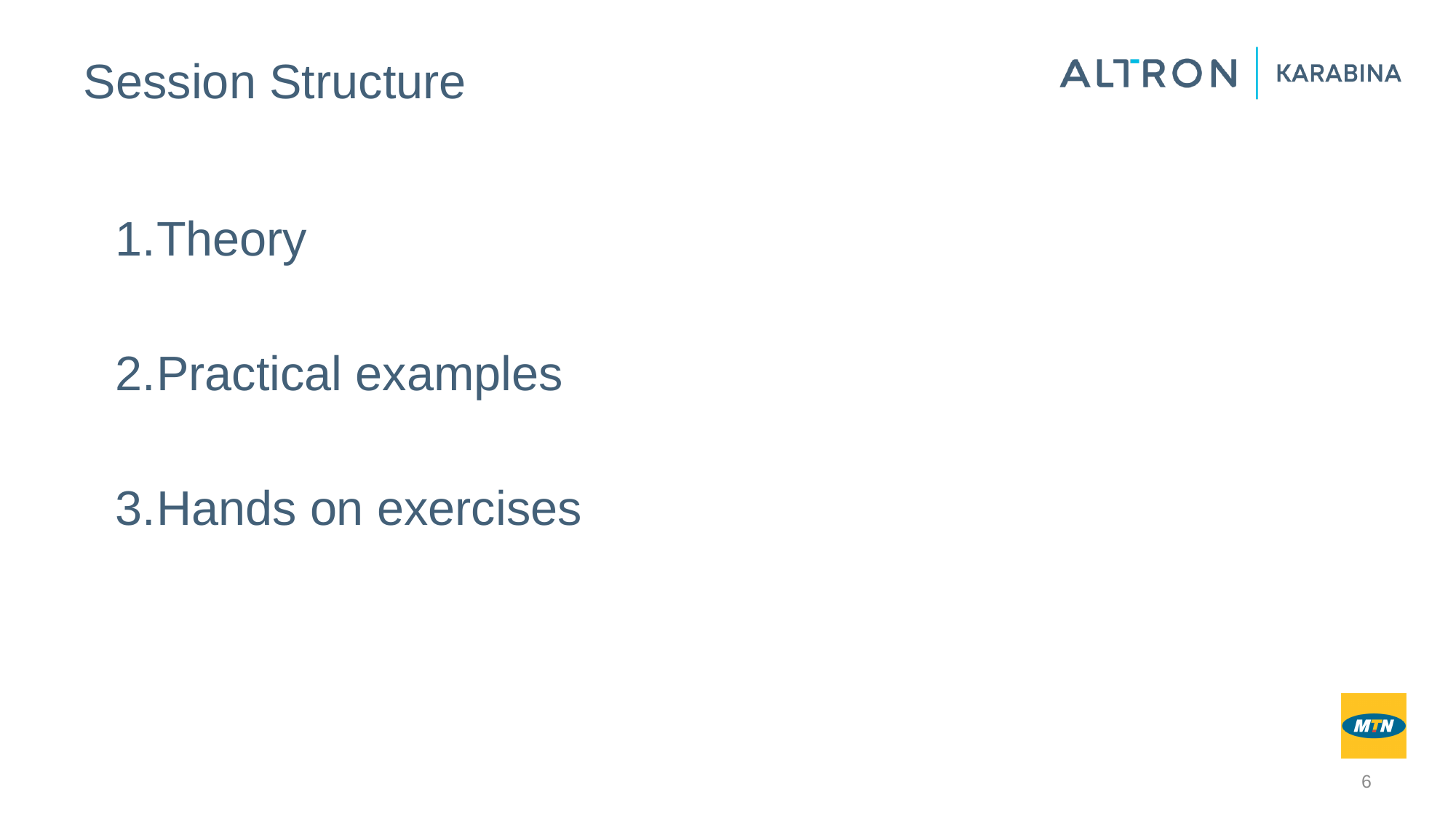

# Session Structure
Theory

Practical examples

Hands on exercises
6